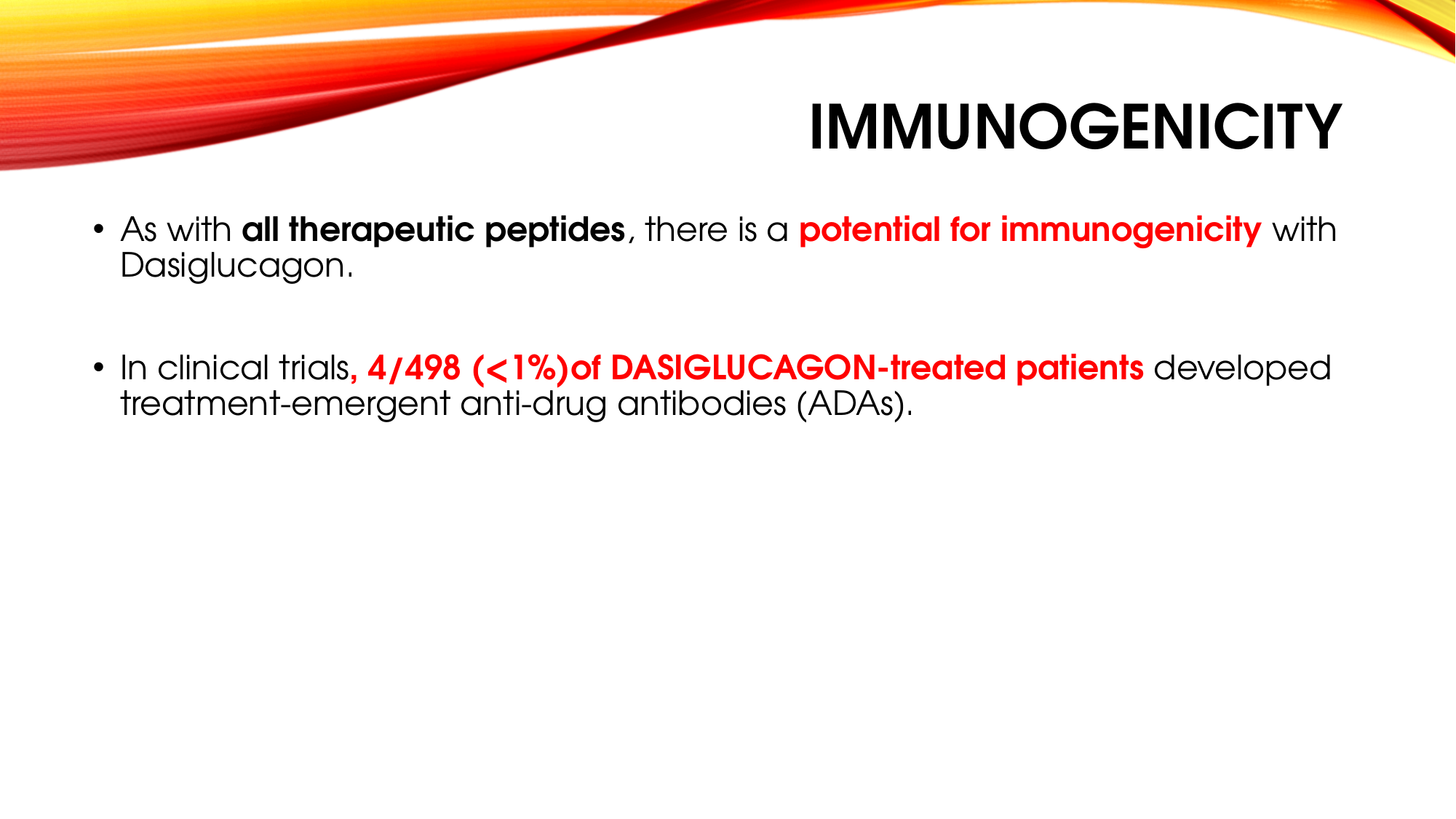

# Immunogenicity
As with all therapeutic peptides, there is a potential for immunogenicity with Dasiglucagon.

In clinical trials, 4/498 (<1%)of DASIGLUCAGON-treated patients developed treatment-emergent anti-drug antibodies (ADAs).